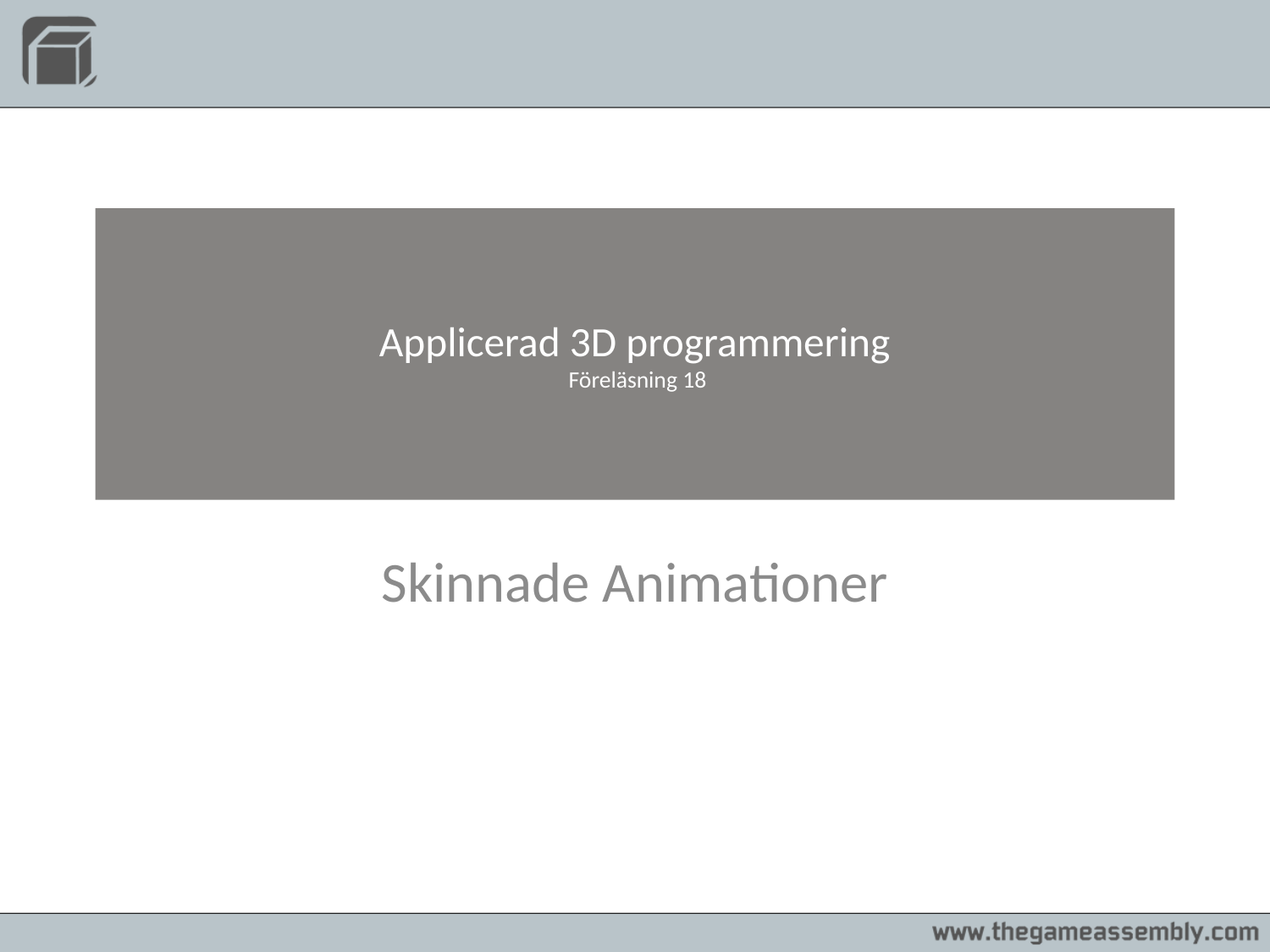

# Applicerad 3D programmering Föreläsning 18
Skinnade Animationer